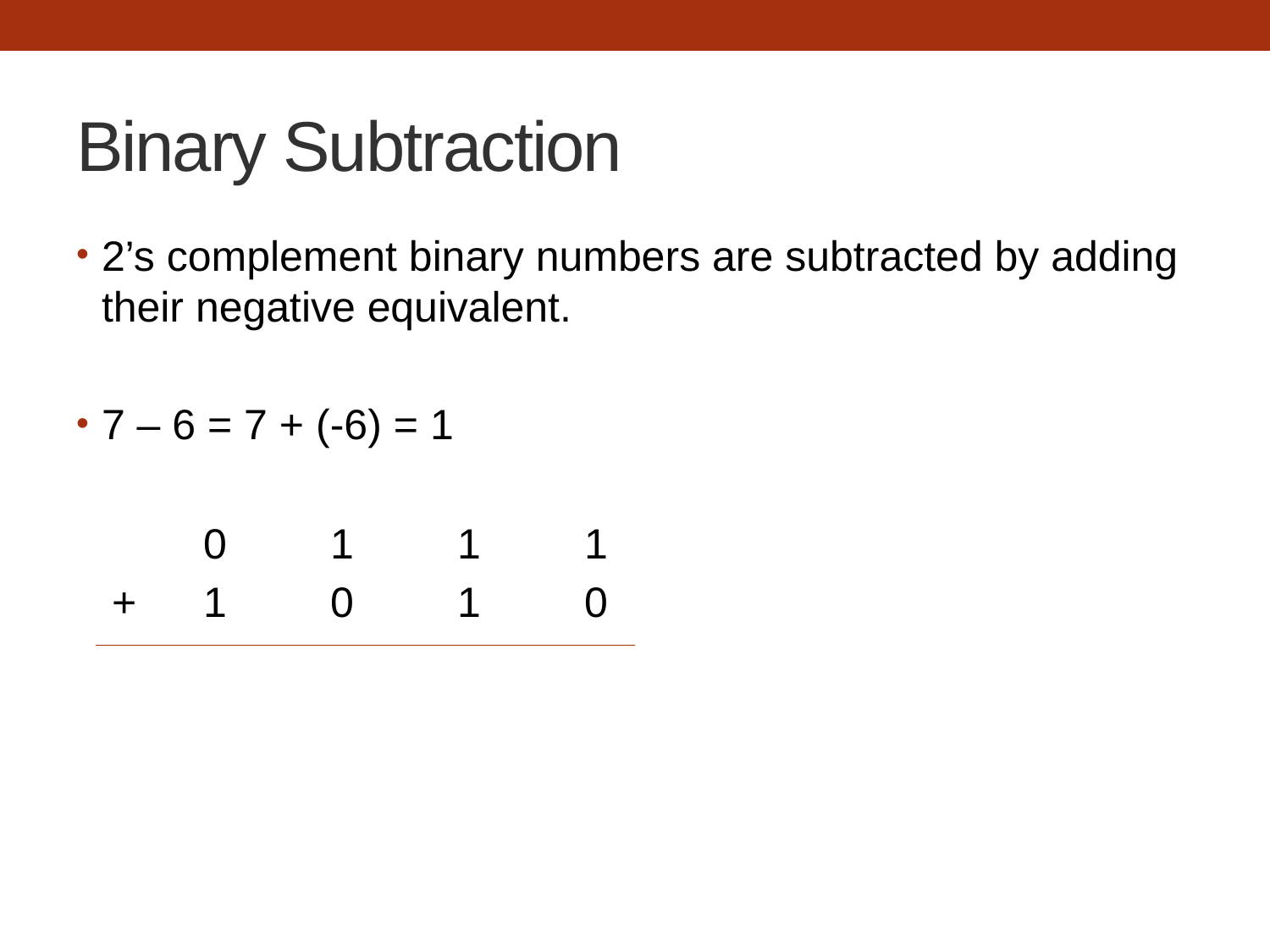

# Binary Subtraction
2’s complement binary numbers are subtracted by adding their negative equivalent.

7 – 6 = 7 + (-6) = 1

	0	1	1	1
   +	1 	0	1	0